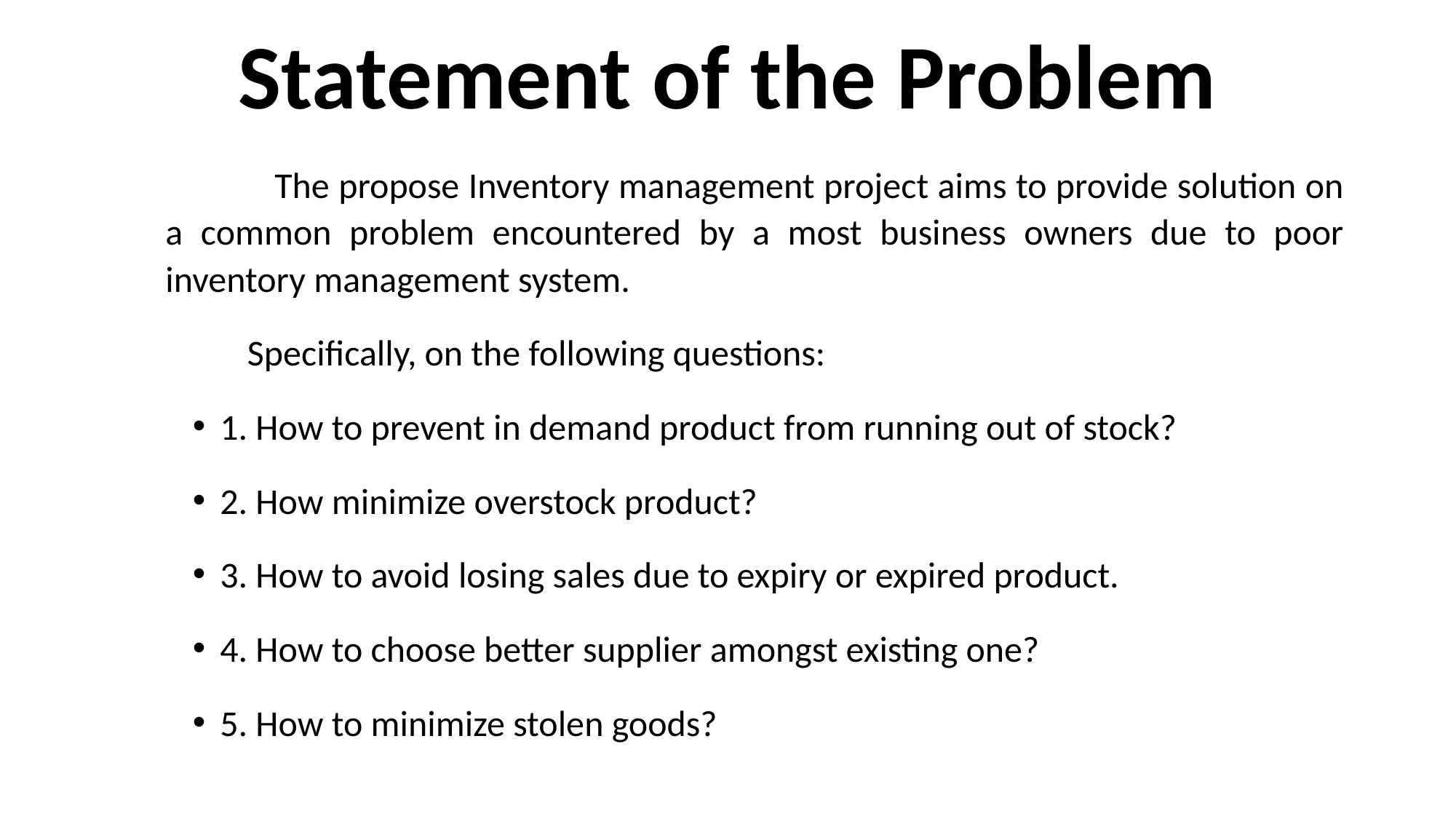

# Statement of the Problem
	The propose Inventory management project aims to provide solution on a common problem encountered by a most business owners due to poor inventory management system.
	Specifically, on the following questions:
1. How to prevent in demand product from running out of stock?
2. How minimize overstock product?
3. How to avoid losing sales due to expiry or expired product.
4. How to choose better supplier amongst existing one?
5. How to minimize stolen goods?